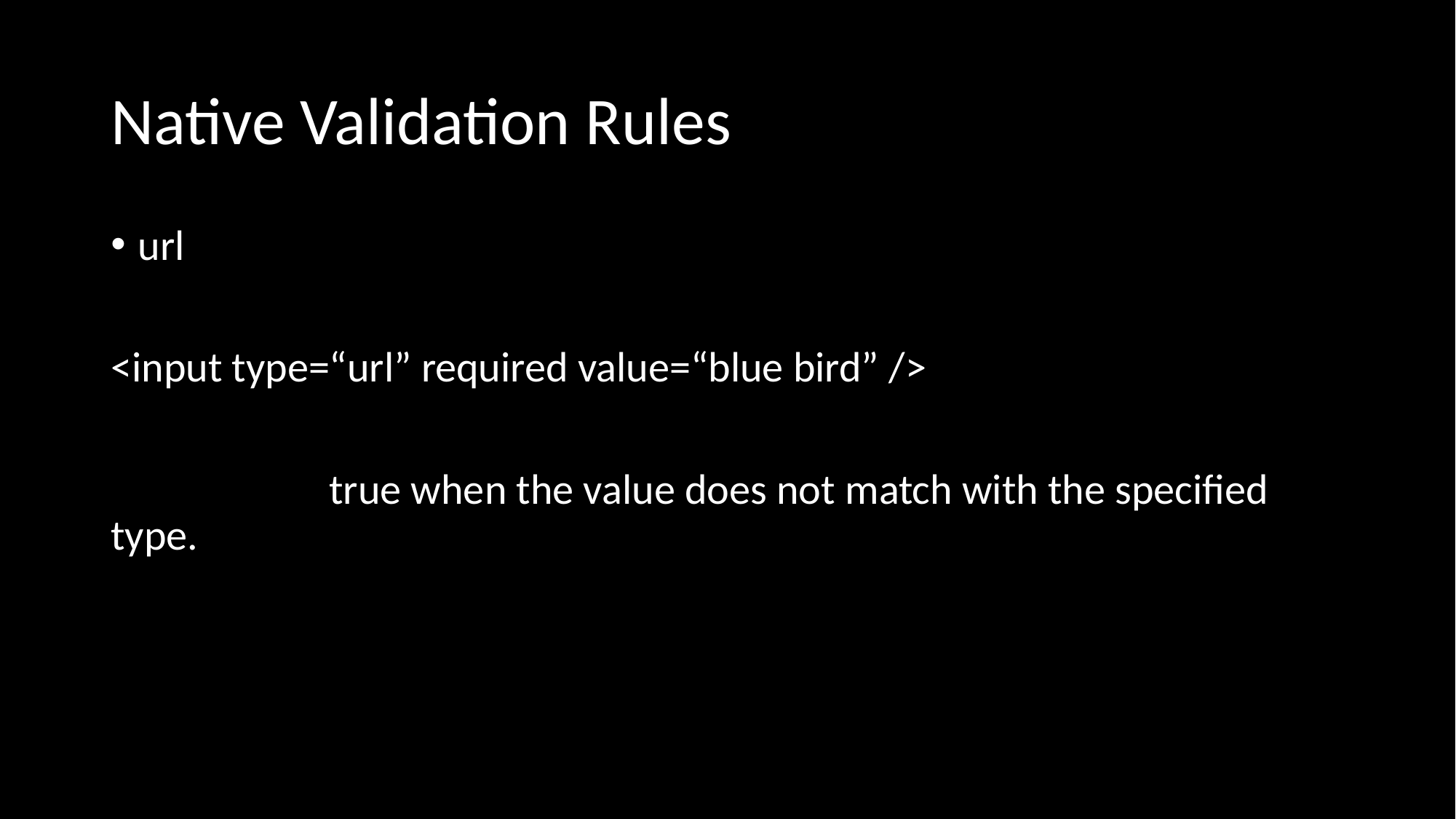

# Native Validation Rules
url

<input type=“url” required value=“blue bird” />

		true when the value does not match with the specified type.